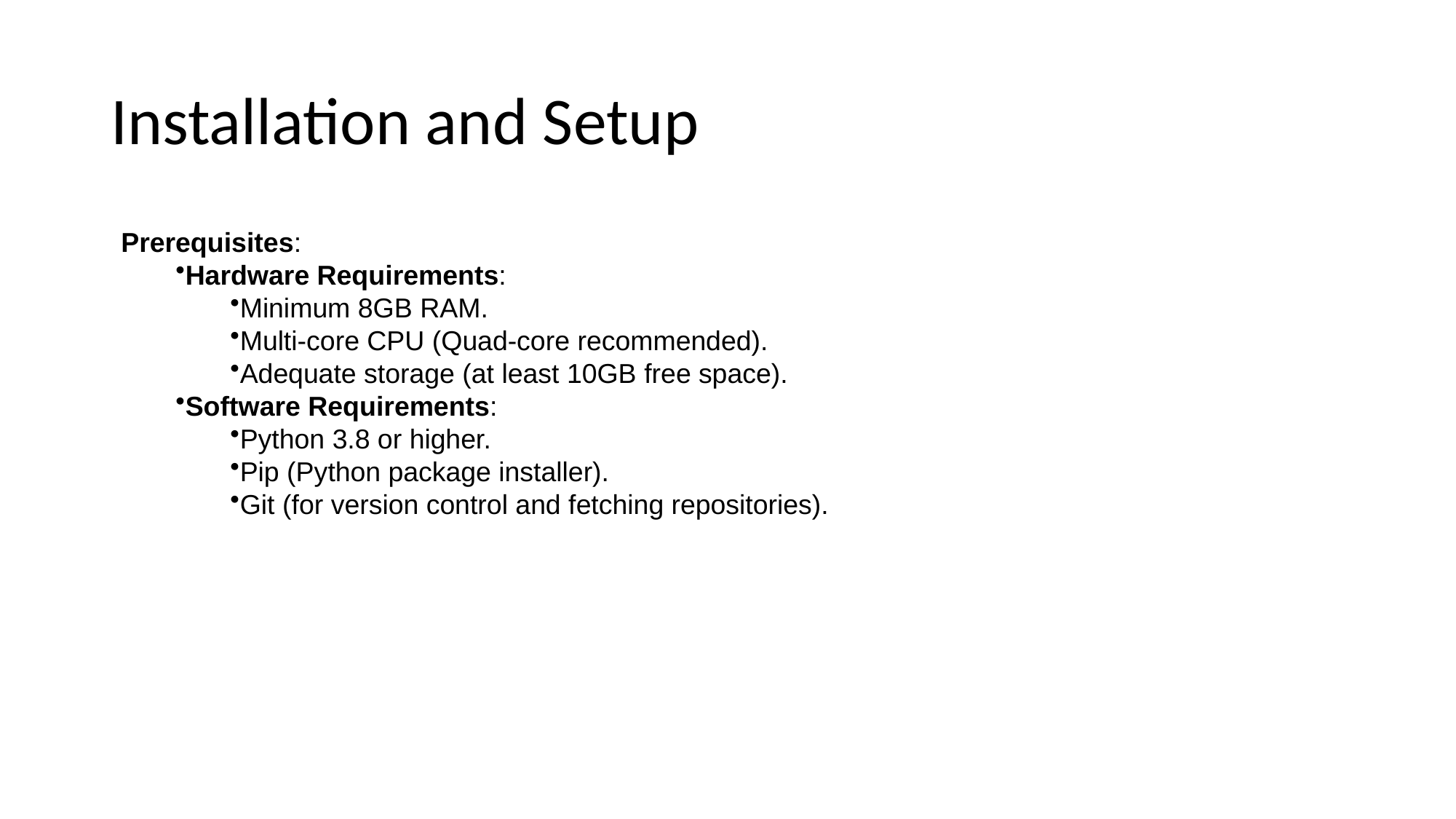

# Installation and Setup
Prerequisites:
Hardware Requirements:
Minimum 8GB RAM.
Multi-core CPU (Quad-core recommended).
Adequate storage (at least 10GB free space).
Software Requirements:
Python 3.8 or higher.
Pip (Python package installer).
Git (for version control and fetching repositories).